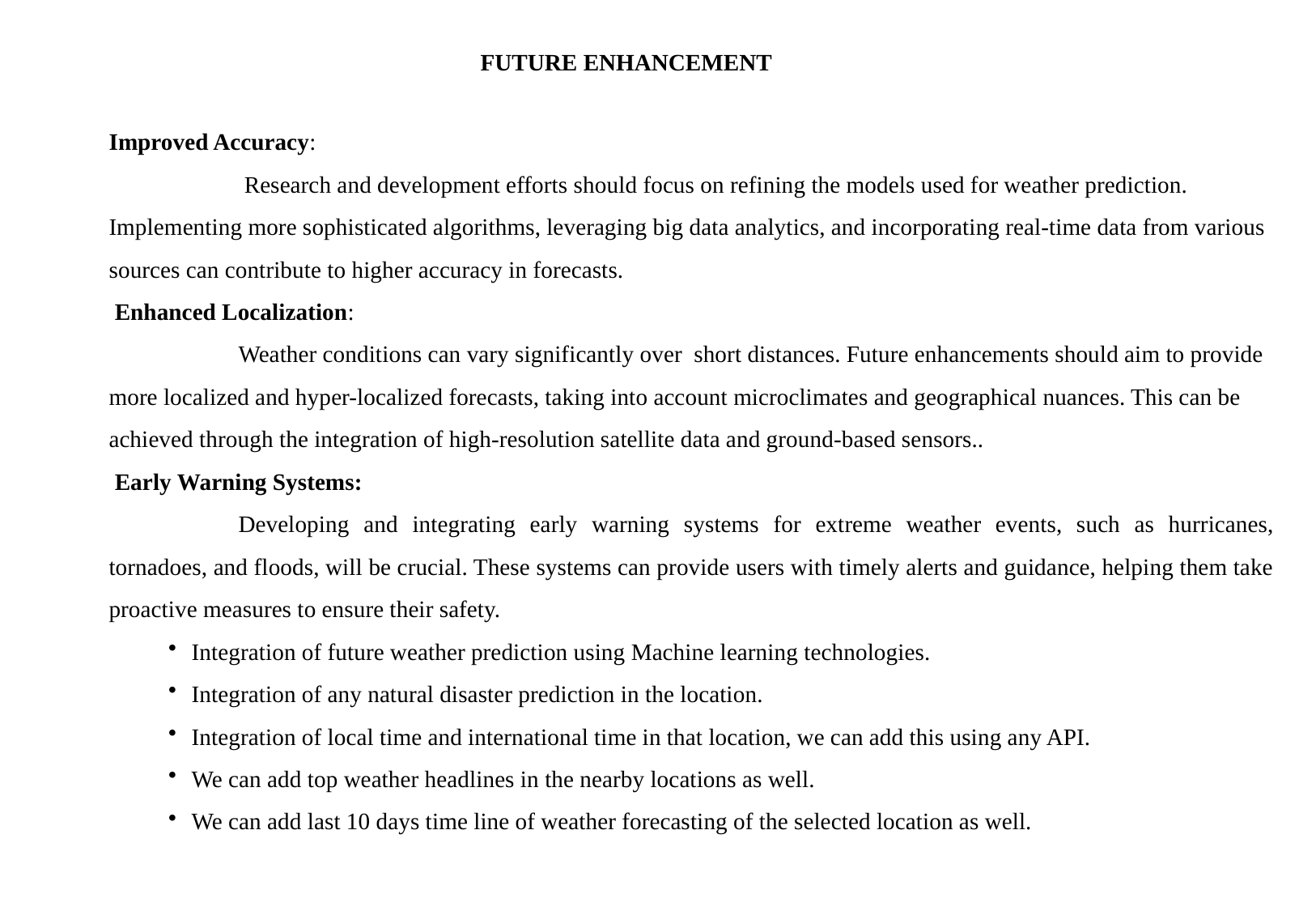

# FUTURE ENHANCEMENT
Improved Accuracy:
	 Research and development efforts should focus on refining the models used for weather prediction. Implementing more sophisticated algorithms, leveraging big data analytics, and incorporating real-time data from various sources can contribute to higher accuracy in forecasts.
 Enhanced Localization:
	Weather conditions can vary significantly over  short distances. Future enhancements should aim to provide more localized and hyper-localized forecasts, taking into account microclimates and geographical nuances. This can be achieved through the integration of high-resolution satellite data and ground-based sensors..
 Early Warning Systems:
	Developing and integrating early warning systems for extreme weather events, such as hurricanes, tornadoes, and floods, will be crucial. These systems can provide users with timely alerts and guidance, helping them take proactive measures to ensure their safety.
Integration of future weather prediction using Machine learning technologies.
Integration of any natural disaster prediction in the location.
Integration of local time and international time in that location, we can add this using any API.
We can add top weather headlines in the nearby locations as well.
We can add last 10 days time line of weather forecasting of the selected location as well.